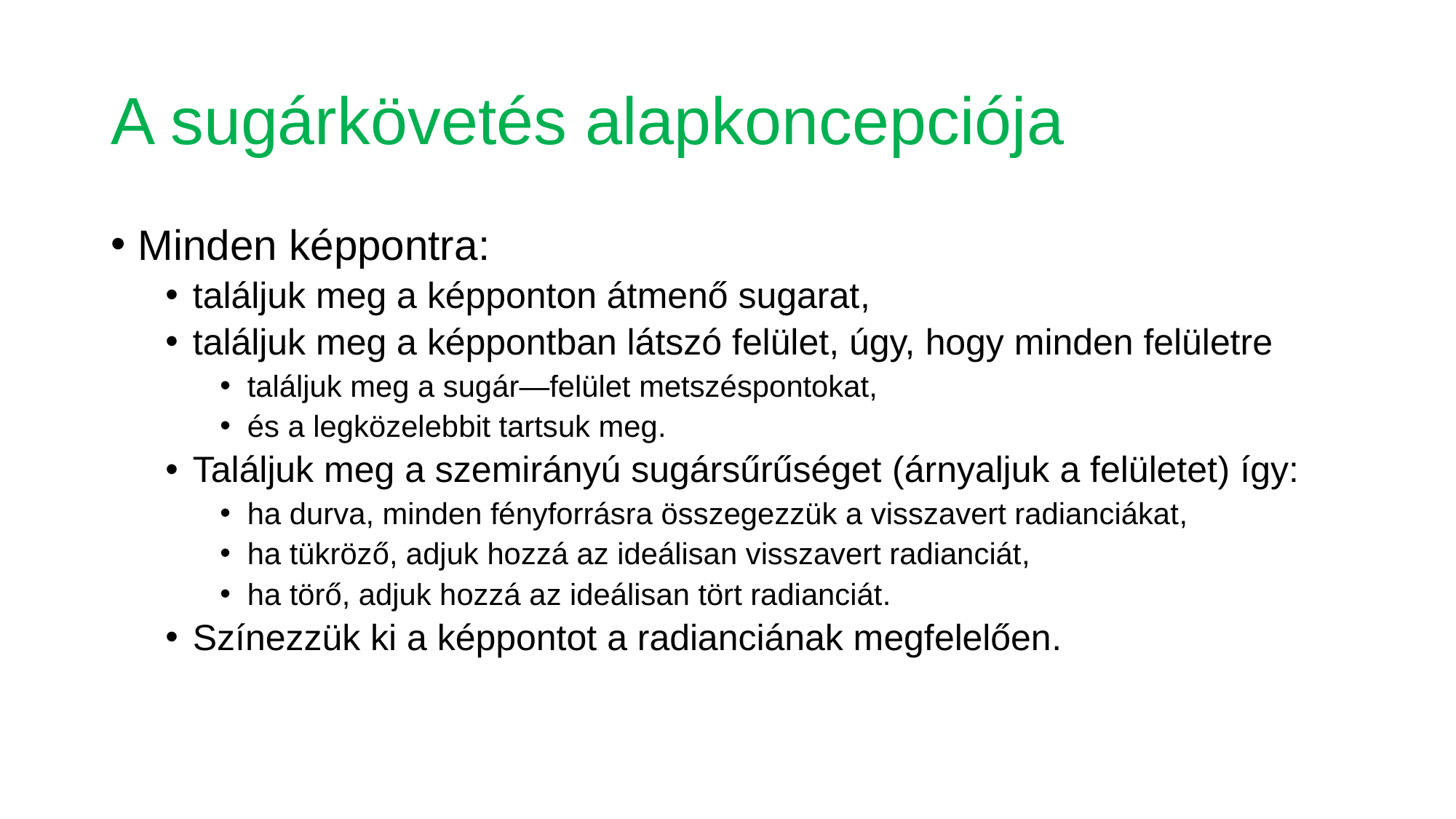

# A sugárkövetés alapkoncepciója
Minden képpontra:
találjuk meg a képponton átmenő sugarat,
találjuk meg a képpontban látszó felület, úgy, hogy minden felületre
találjuk meg a sugár—felület metszéspontokat,
és a legközelebbit tartsuk meg.
Találjuk meg a szemirányú sugársűrűséget (árnyaljuk a felületet) így:
ha durva, minden fényforrásra összegezzük a visszavert radianciákat,
ha tükröző, adjuk hozzá az ideálisan visszavert radianciát,
ha törő, adjuk hozzá az ideálisan tört radianciát.
Színezzük ki a képpontot a radianciának megfelelően.